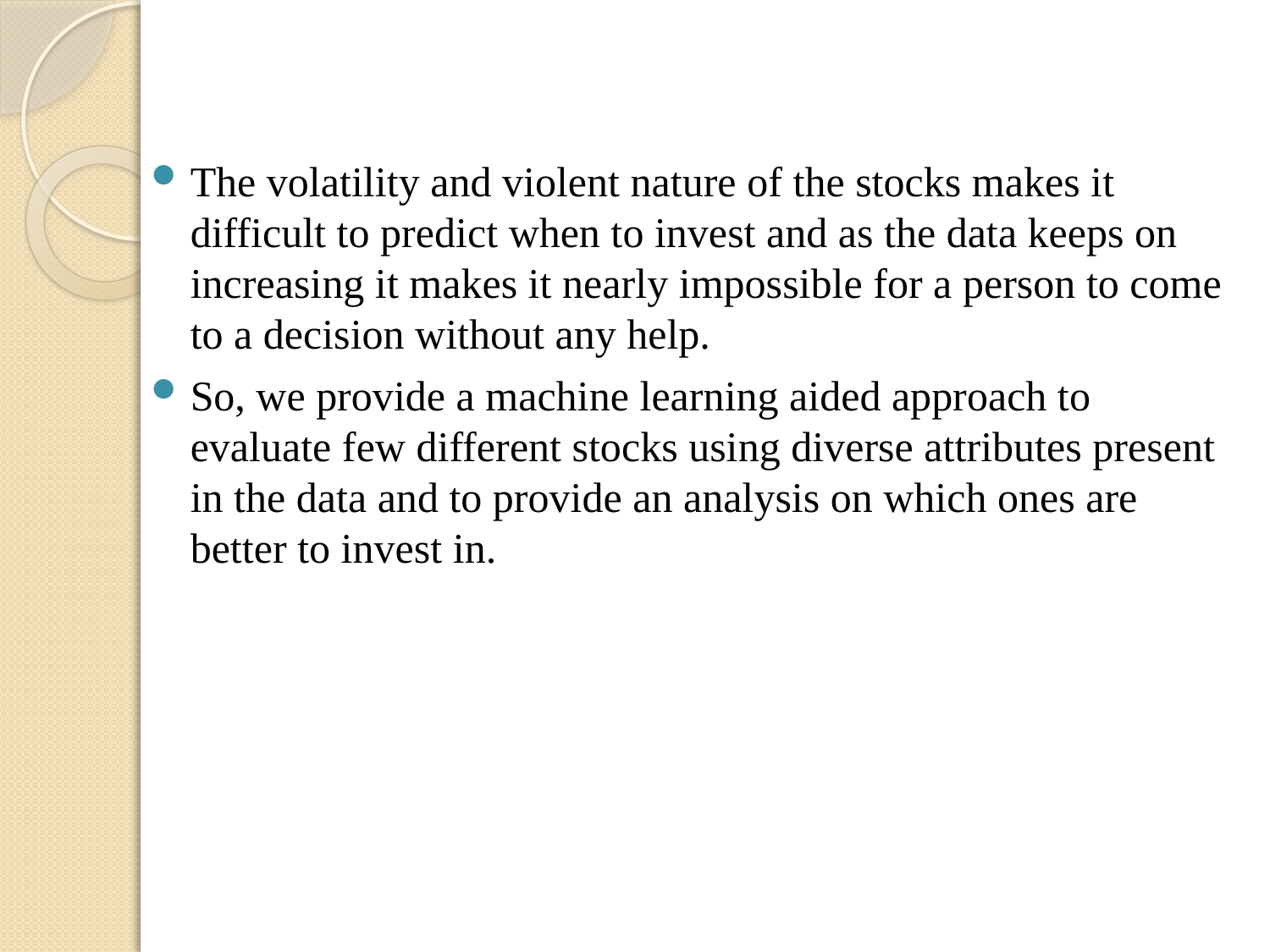

The volatility and violent nature of the stocks makes it difficult to predict when to invest and as the data keeps on increasing it makes it nearly impossible for a person to come to a decision without any help.
So, we provide a machine learning aided approach to evaluate few different stocks using diverse attributes present in the data and to provide an analysis on which ones are better to invest in.